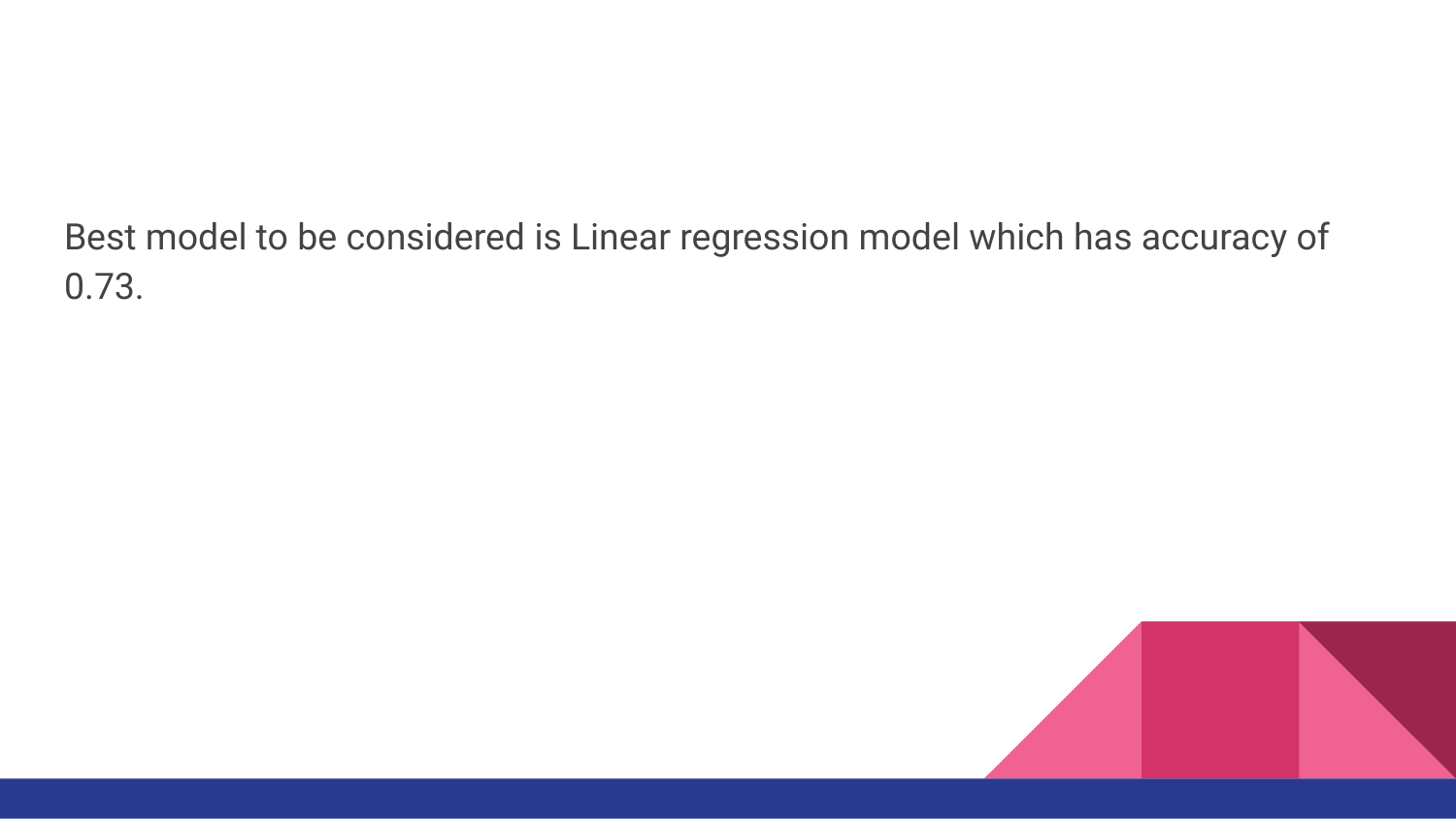

#
Best model to be considered is Linear regression model which has accuracy of 0.73.